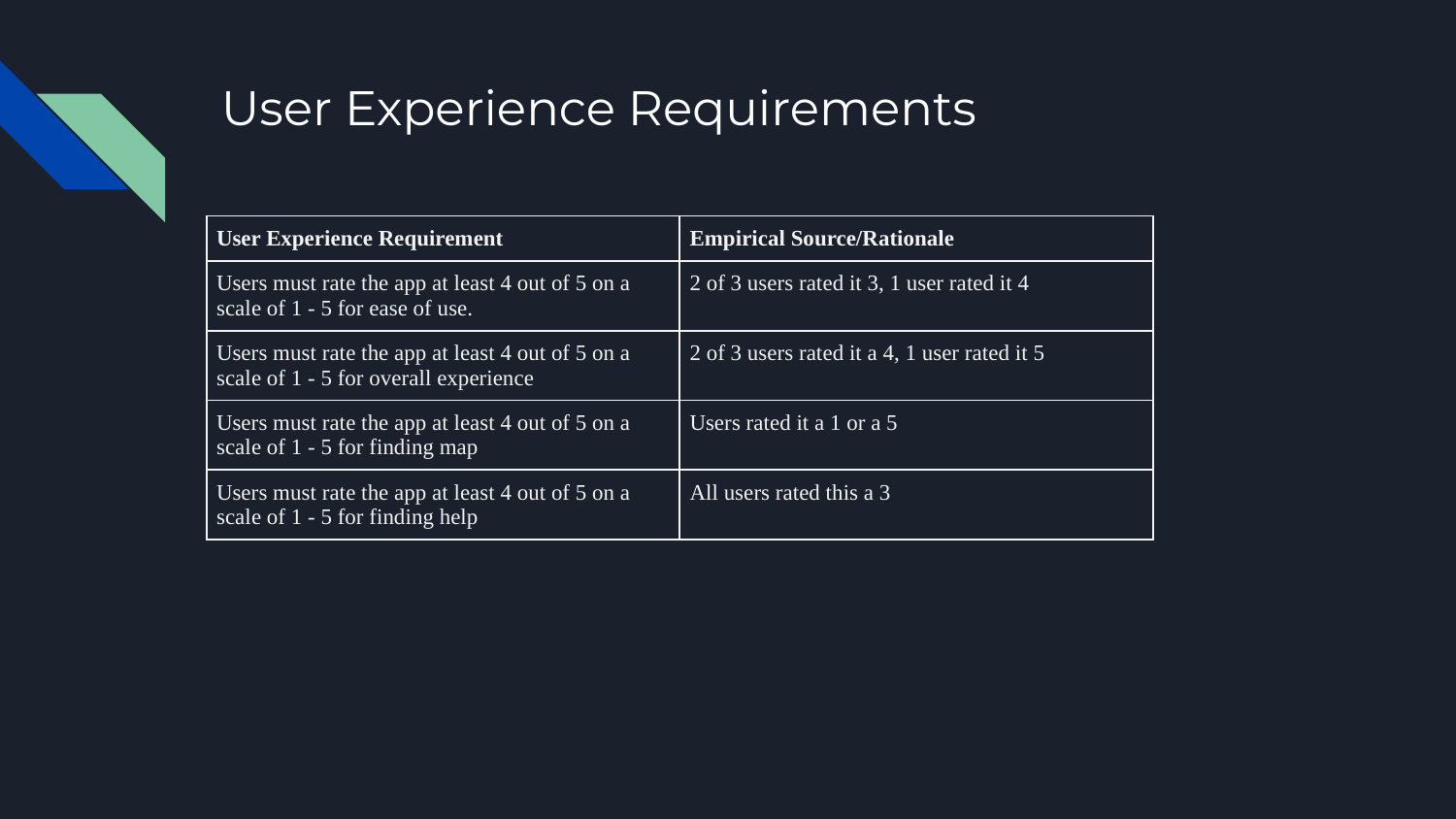

# User Experience Requirements
| User Experience Requirement | Empirical Source/Rationale |
| --- | --- |
| Users must rate the app at least 4 out of 5 on a scale of 1 - 5 for ease of use. | 2 of 3 users rated it 3, 1 user rated it 4 |
| Users must rate the app at least 4 out of 5 on a scale of 1 - 5 for overall experience | 2 of 3 users rated it a 4, 1 user rated it 5 |
| Users must rate the app at least 4 out of 5 on a scale of 1 - 5 for finding map | Users rated it a 1 or a 5 |
| Users must rate the app at least 4 out of 5 on a scale of 1 - 5 for finding help | All users rated this a 3 |